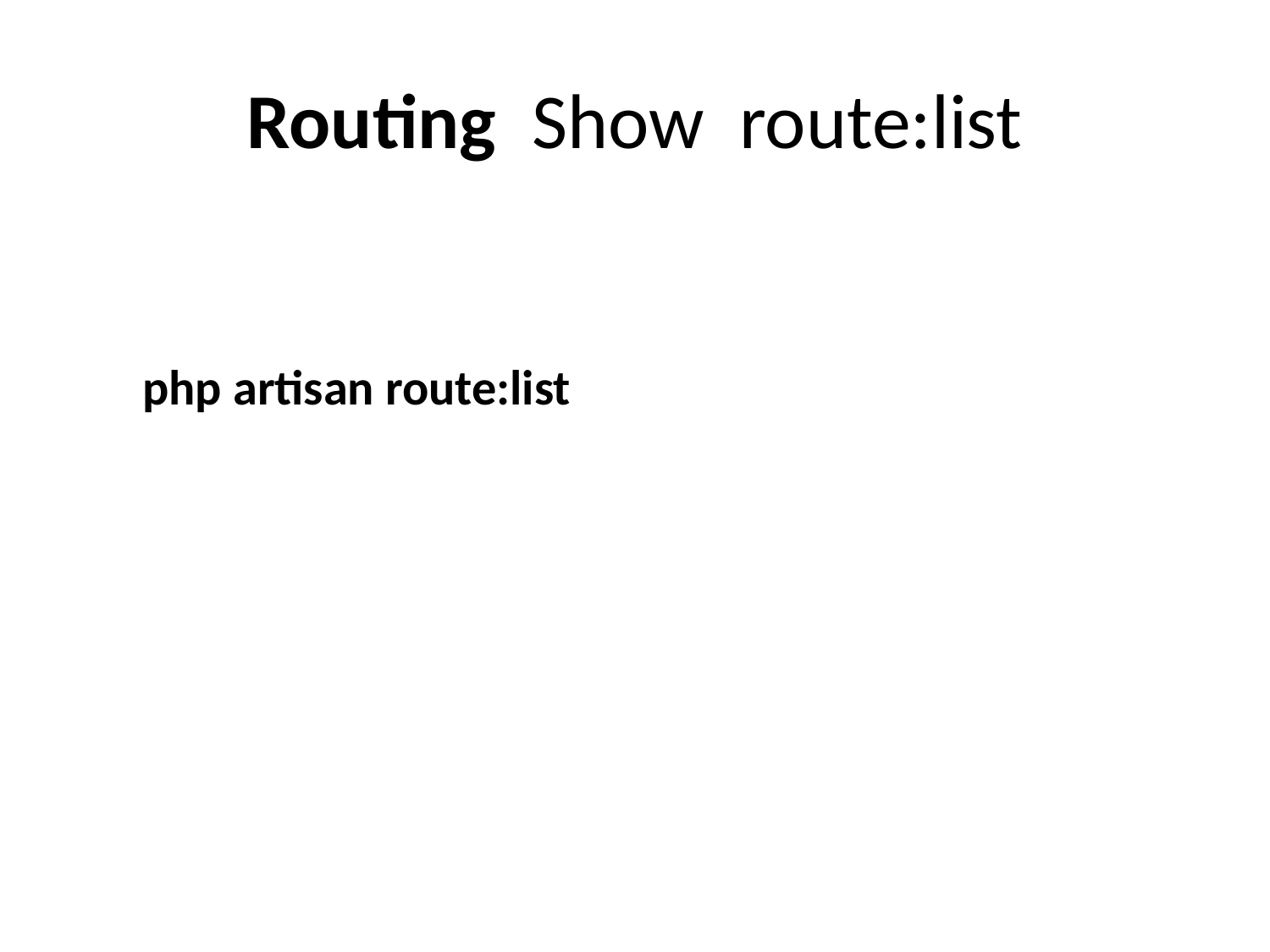

# Routing  Show  route:list
php artisan route:list